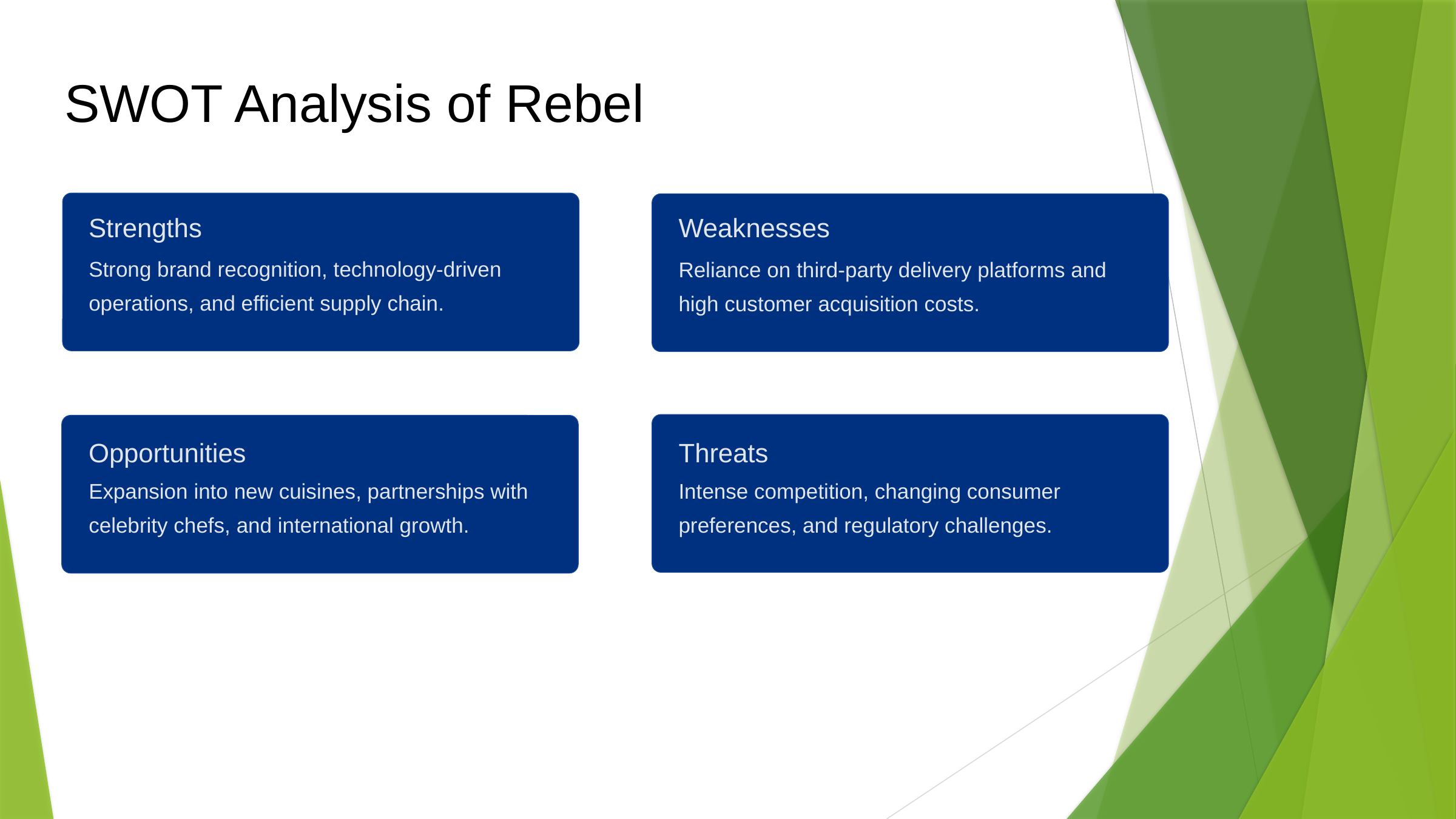

SWOT Analysis of Rebel

Strengths
Weaknesses
Strong brand recognition, technology-driven operations, and efficient supply chain.
Reliance on third-party delivery platforms and high customer acquisition costs.

Opportunities
Threats
Expansion into new cuisines, partnerships with celebrity chefs, and international growth.
Intense competition, changing consumer preferences, and regulatory challenges.